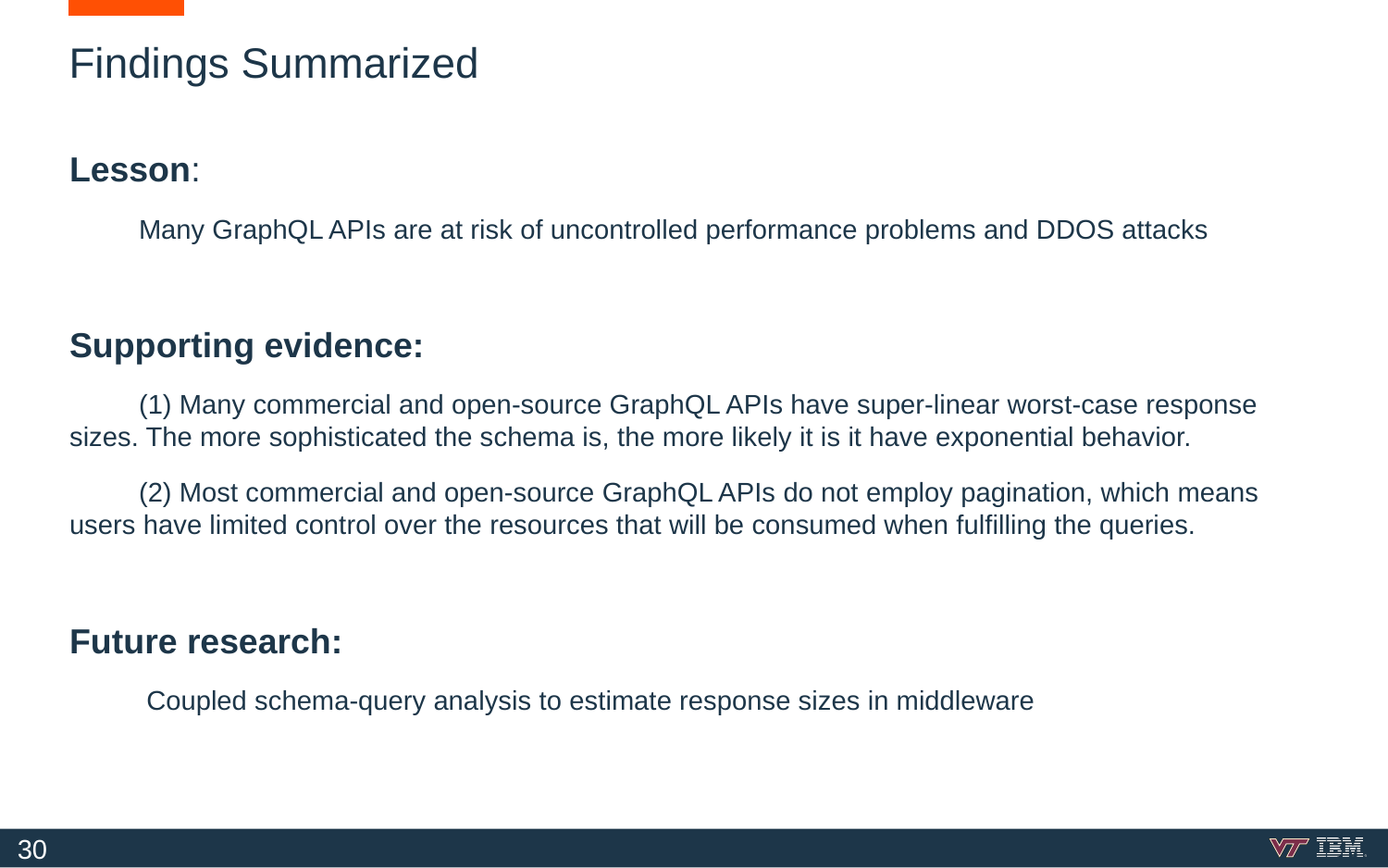

# Findings Summarized
Lesson:
Many GraphQL APIs are at risk of uncontrolled performance problems and DDOS attacks

Supporting evidence:
(1) Many commercial and open-source GraphQL APIs have super-linear worst-case response sizes. The more sophisticated the schema is, the more likely it is it have exponential behavior.
(2) Most commercial and open-source GraphQL APIs do not employ pagination, which means users have limited control over the resources that will be consumed when fulfilling the queries.

Future research:
 Coupled schema-query analysis to estimate response sizes in middleware